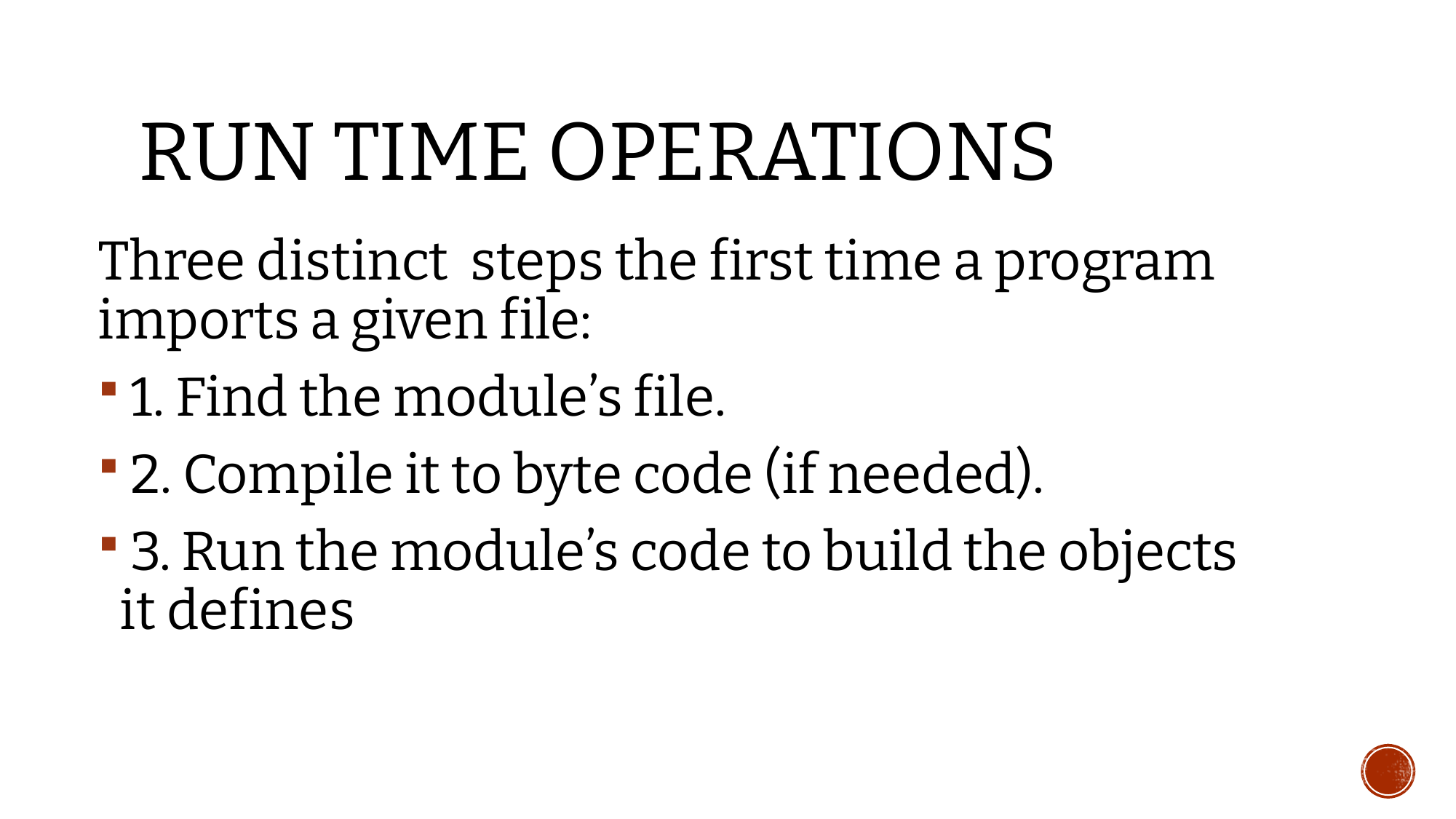

# Run time operations
Three distinct  steps the first time a program imports a given file:
 1. Find the module’s file.
 2. Compile it to byte code (if needed).
 3. Run the module’s code to build the objects it defines